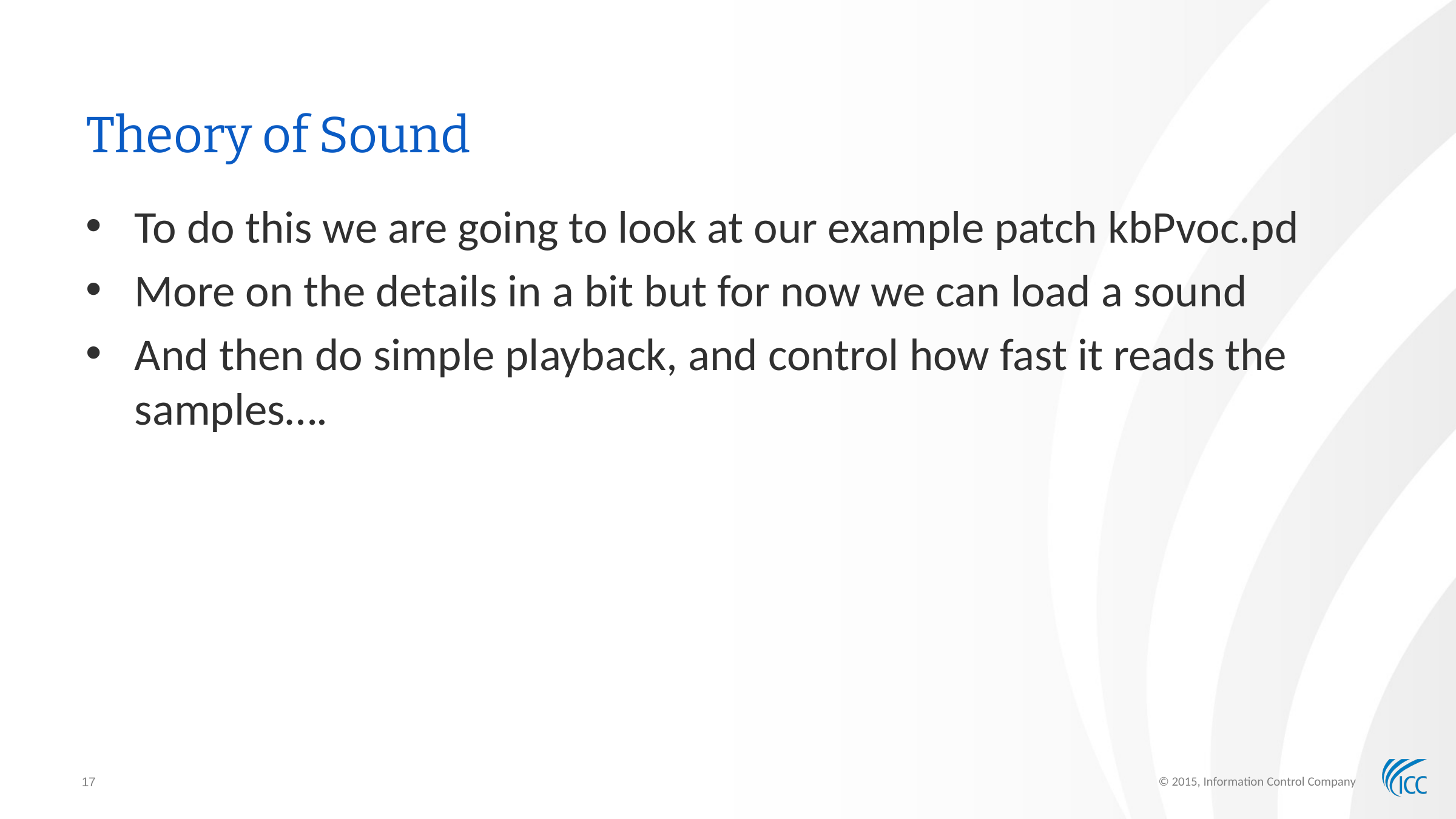

# Theory of Sound
To do this we are going to look at our example patch kbPvoc.pd
More on the details in a bit but for now we can load a sound
And then do simple playback, and control how fast it reads the samples….

© 2015, Information Control Company